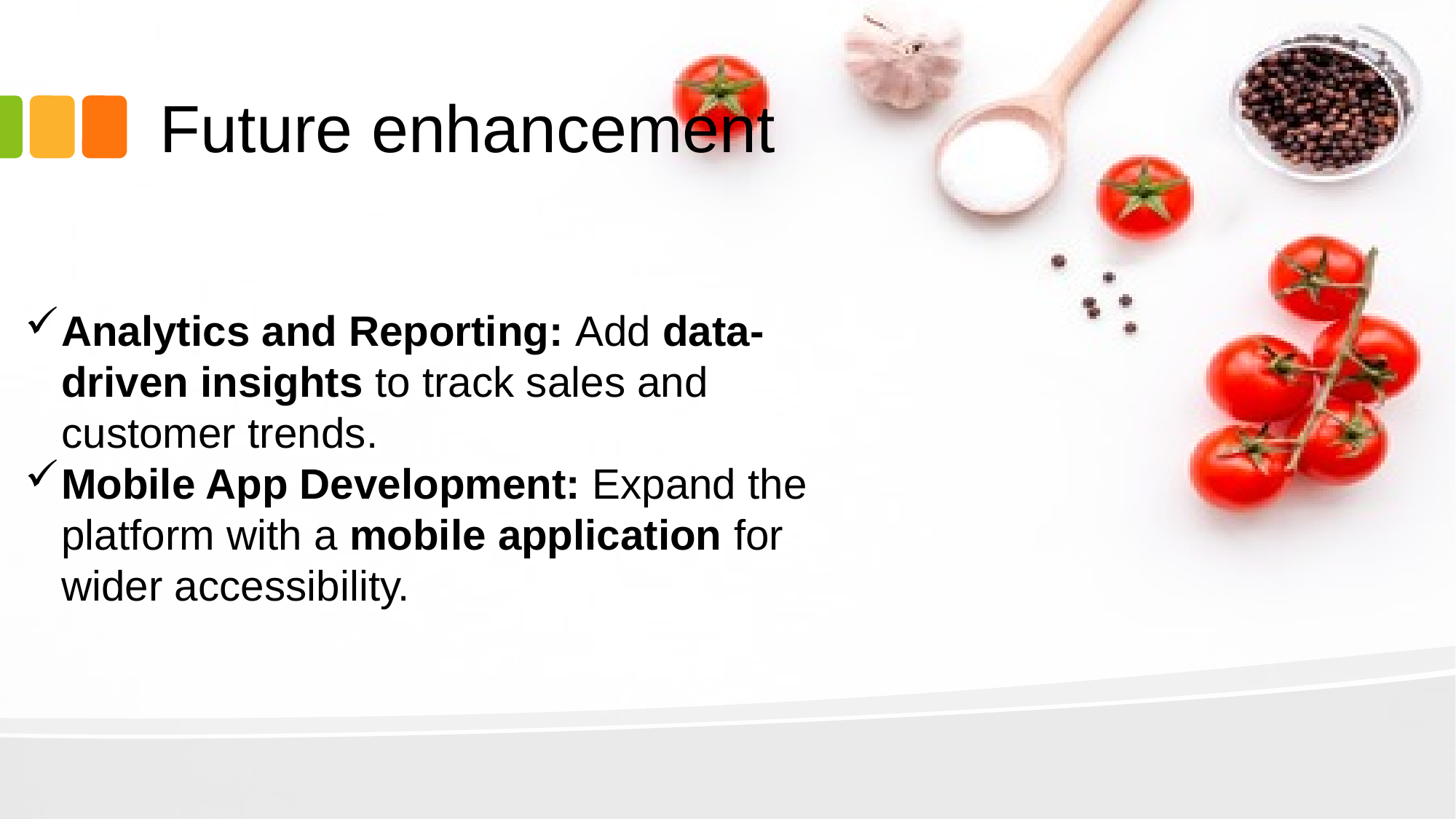

# Future enhancement

Analytics and Reporting: Add data-driven insights to track sales and customer trends.
Mobile App Development: Expand the platform with a mobile application for wider accessibility.